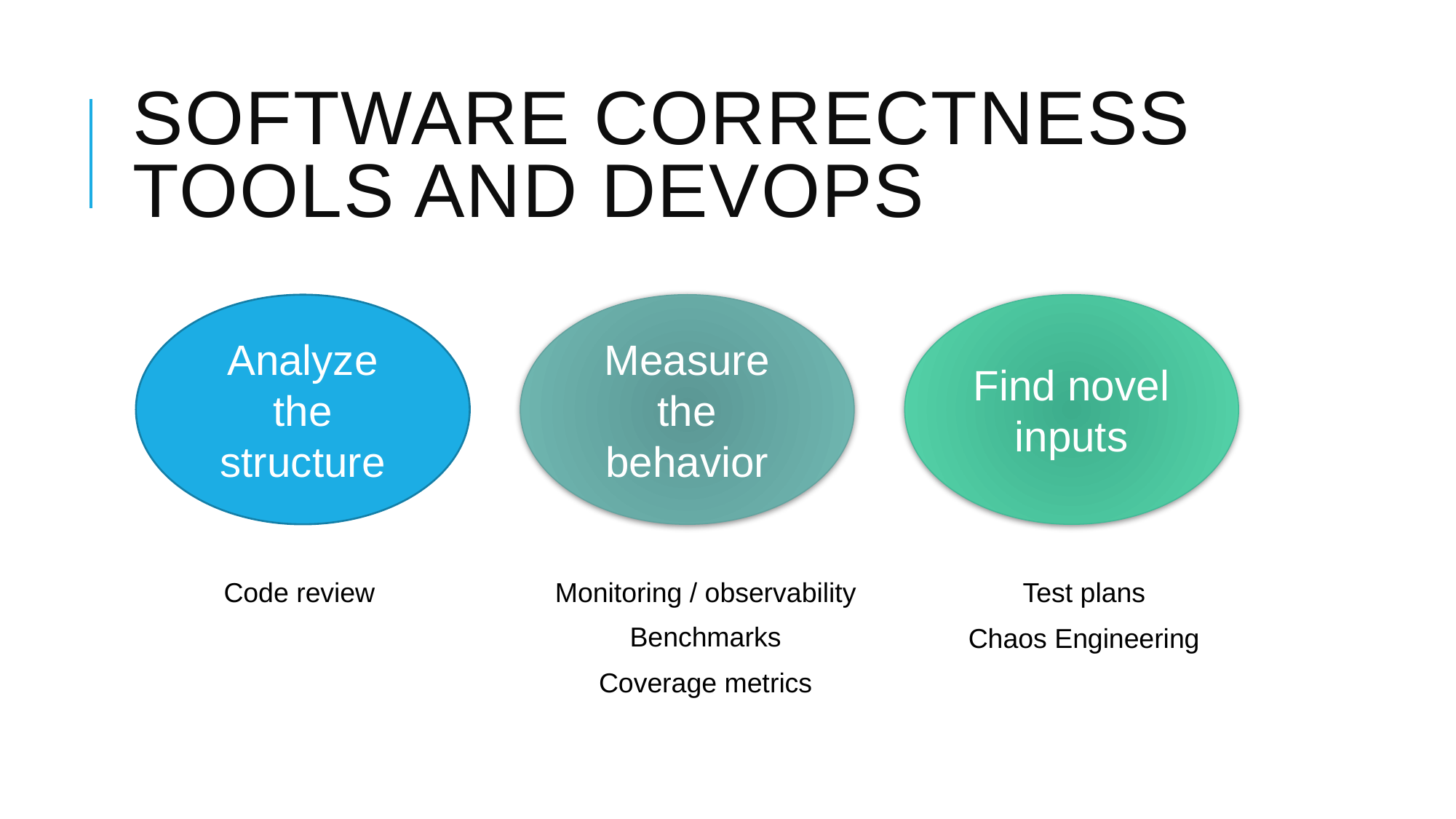

# Software Correctness Tools and devops
Measure the behavior
Find novel inputs
Analyze the structure
Code review
Monitoring / observability
Test plans
Benchmarks
Chaos Engineering
Coverage metrics